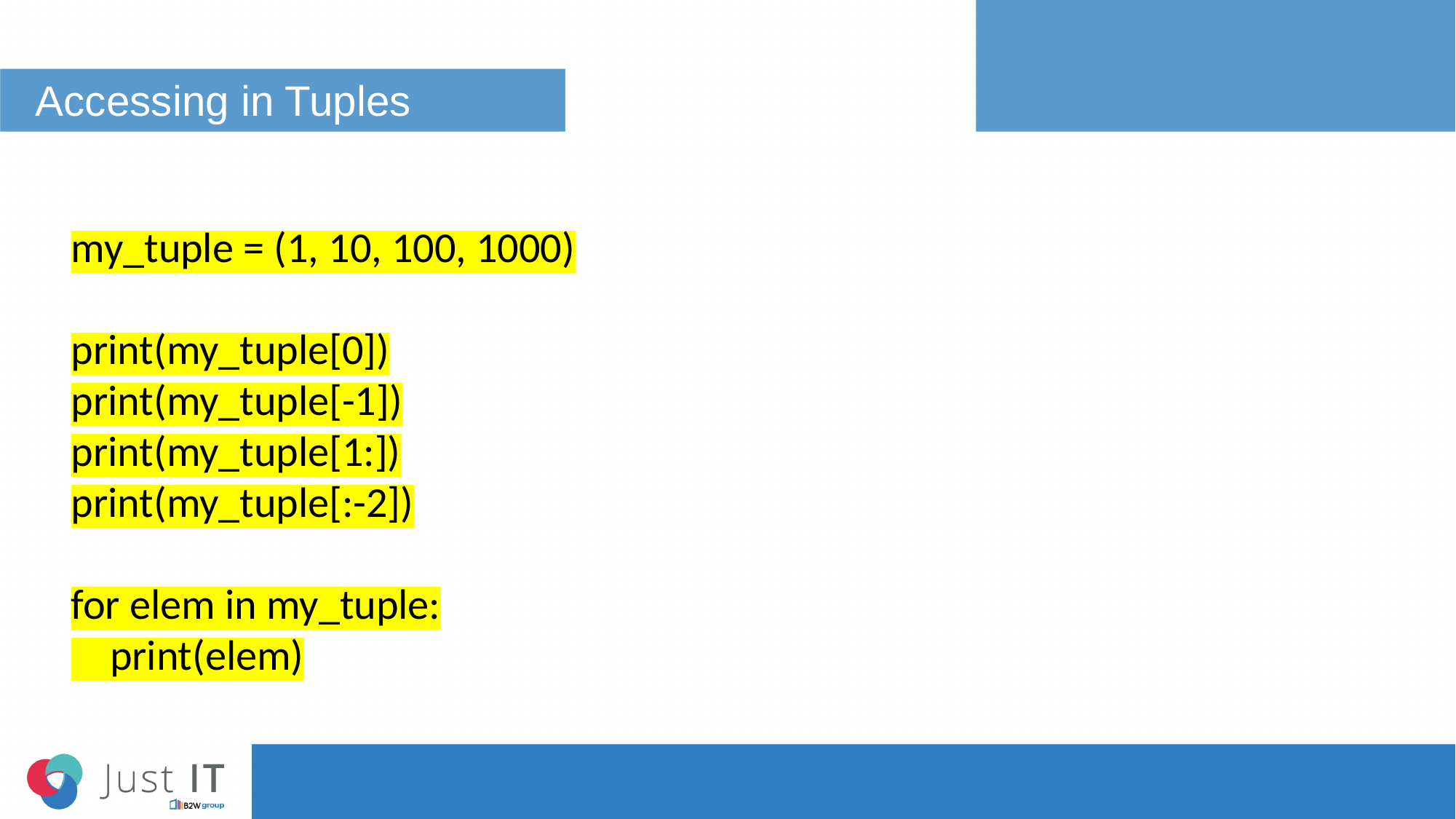

# Accessing in Tuples
my_tuple = (1, 10, 100, 1000)

print(my_tuple[0])
print(my_tuple[-1])
print(my_tuple[1:])
print(my_tuple[:-2])

for elem in my_tuple:
    print(elem)